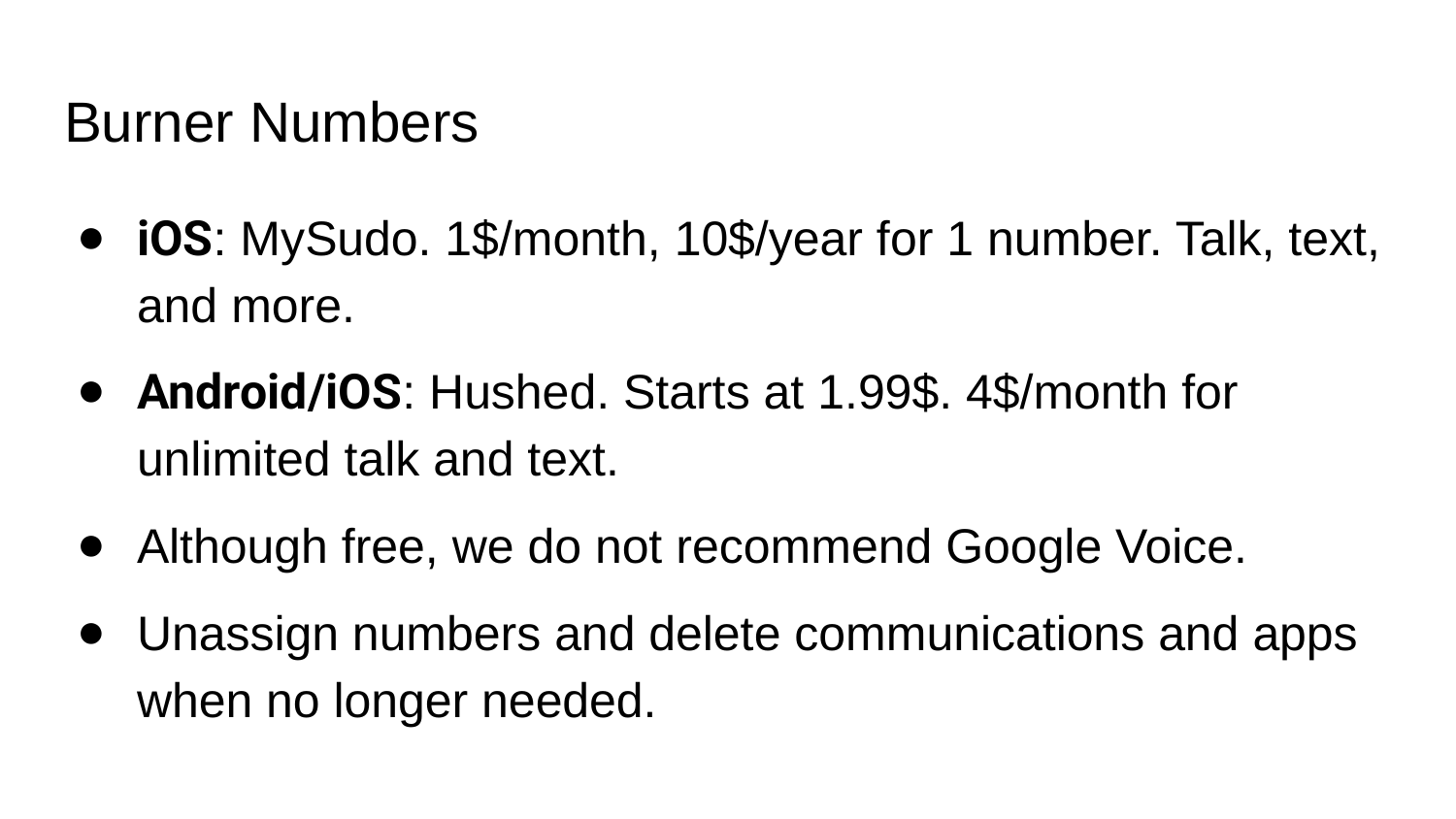

# Burner Numbers
iOS: MySudo. 1$/month, 10$/year for 1 number. Talk, text, and more.
Android/iOS: Hushed. Starts at 1.99$. 4$/month for unlimited talk and text.
Although free, we do not recommend Google Voice.
Unassign numbers and delete communications and apps when no longer needed.